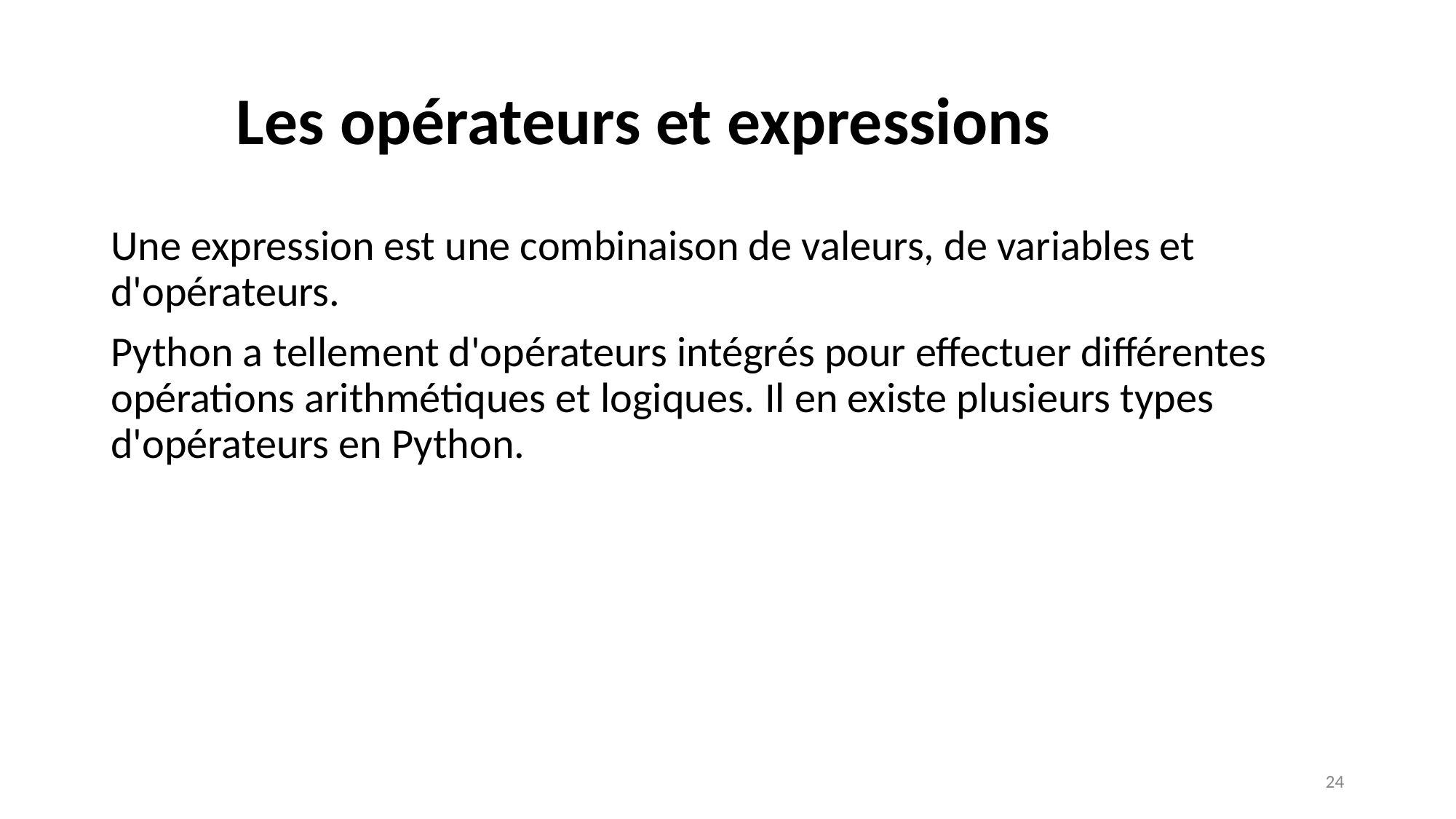

# Les opérateurs et expressions
Une expression est une combinaison de valeurs, de variables et d'opérateurs.
Python a tellement d'opérateurs intégrés pour effectuer différentes opérations arithmétiques et logiques. Il en existe plusieurs types d'opérateurs en Python.

24